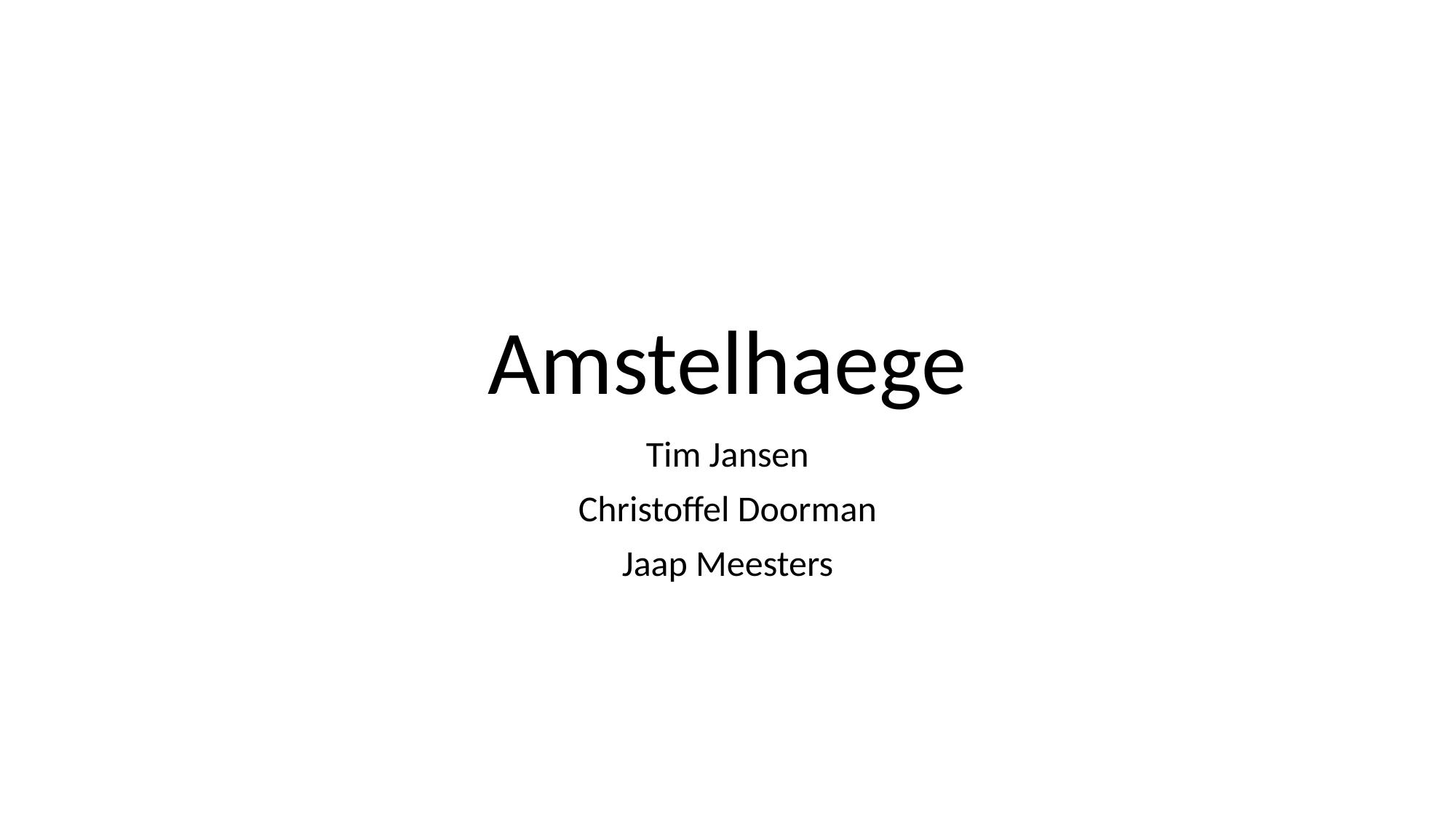

# Amstelhaege
Tim Jansen
Christoffel Doorman
Jaap Meesters